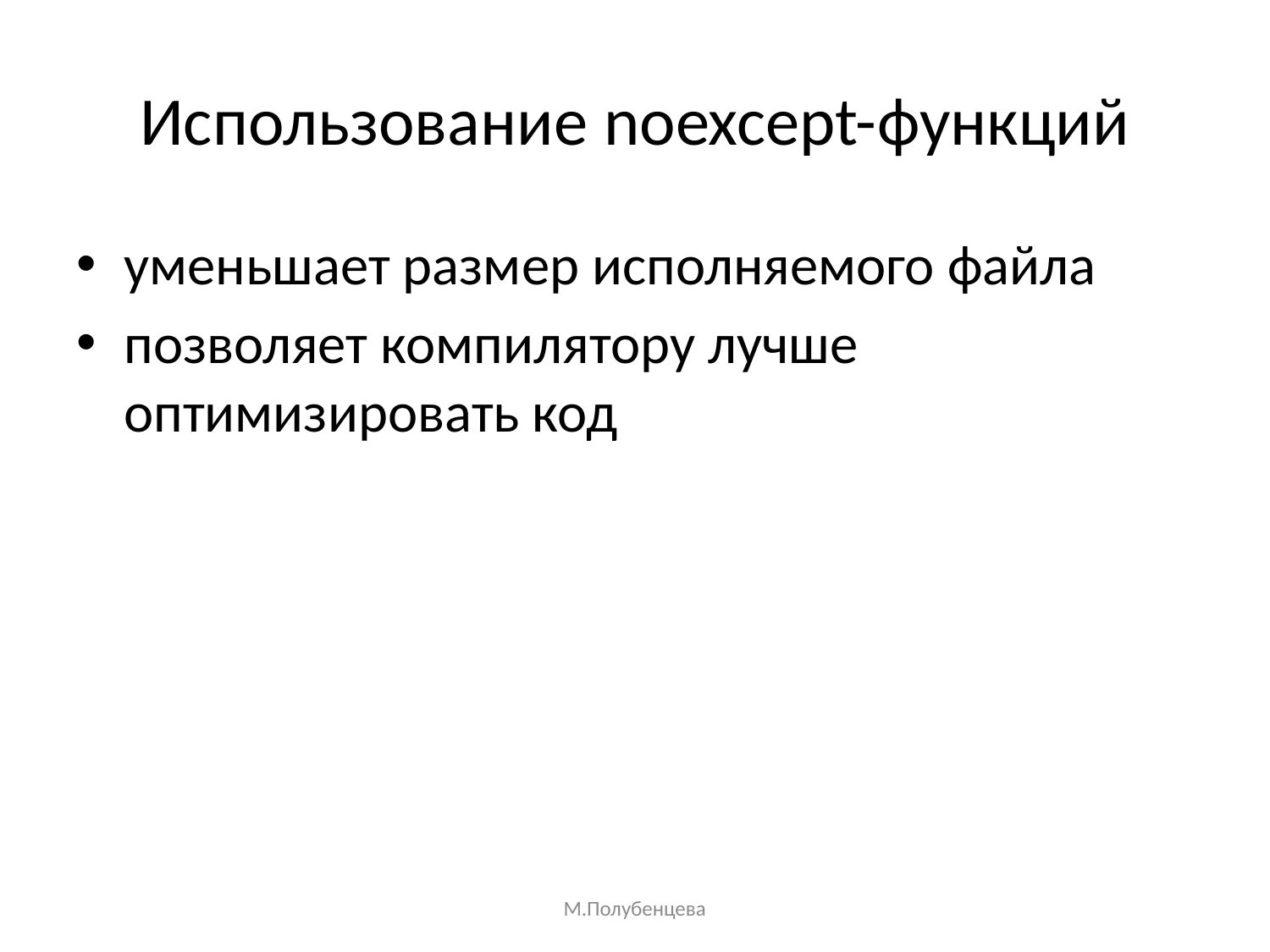

# Использование noexcept-функций
уменьшает размер исполняемого файла
позволяет компилятору лучше оптимизировать код
М.Полубенцева